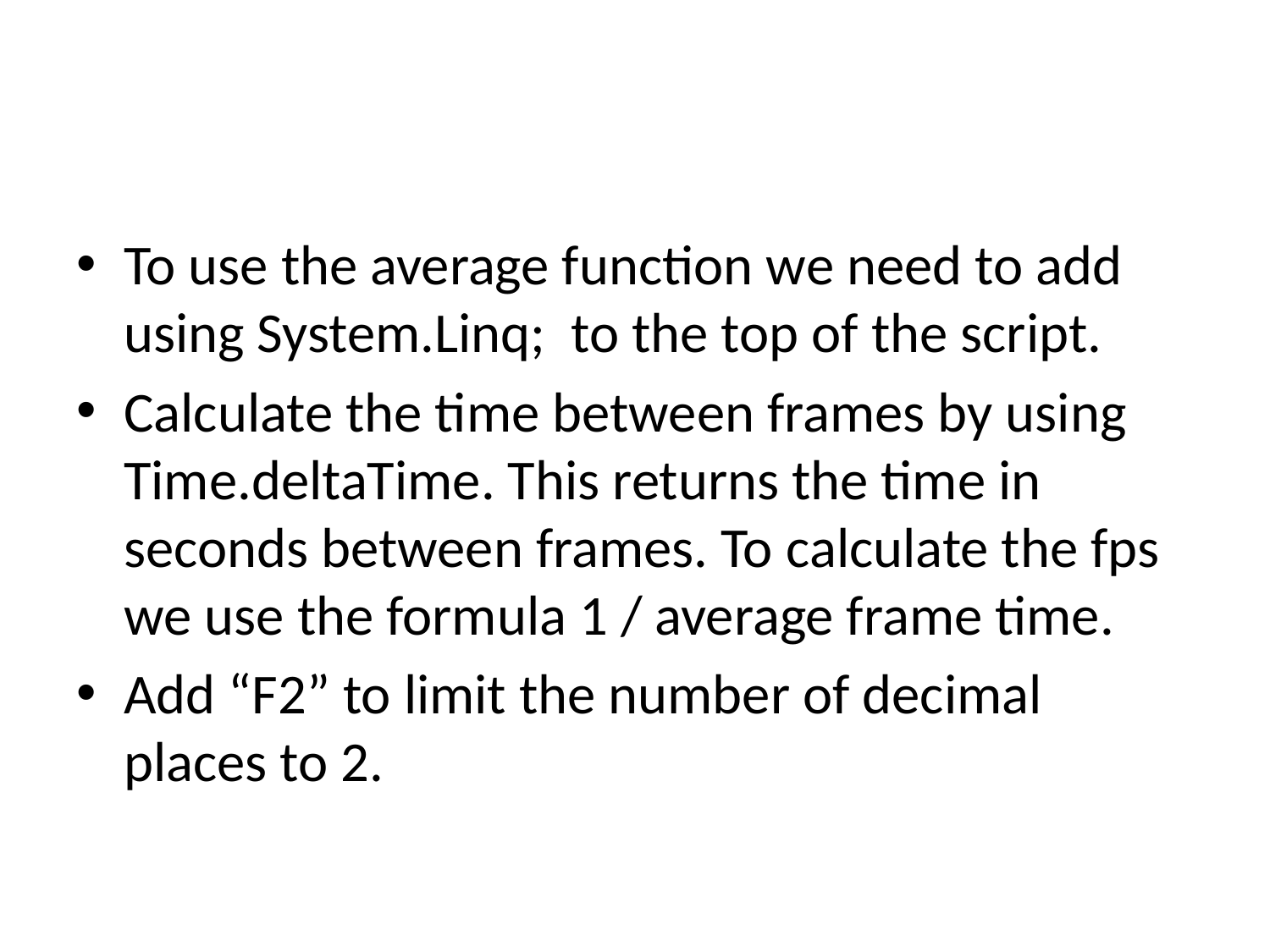

#
To use the average function we need to add using System.Linq;  to the top of the script.
Calculate the time between frames by using Time.deltaTime. This returns the time in seconds between frames. To calculate the fps we use the formula 1 / average frame time.
Add “F2” to limit the number of decimal places to 2.